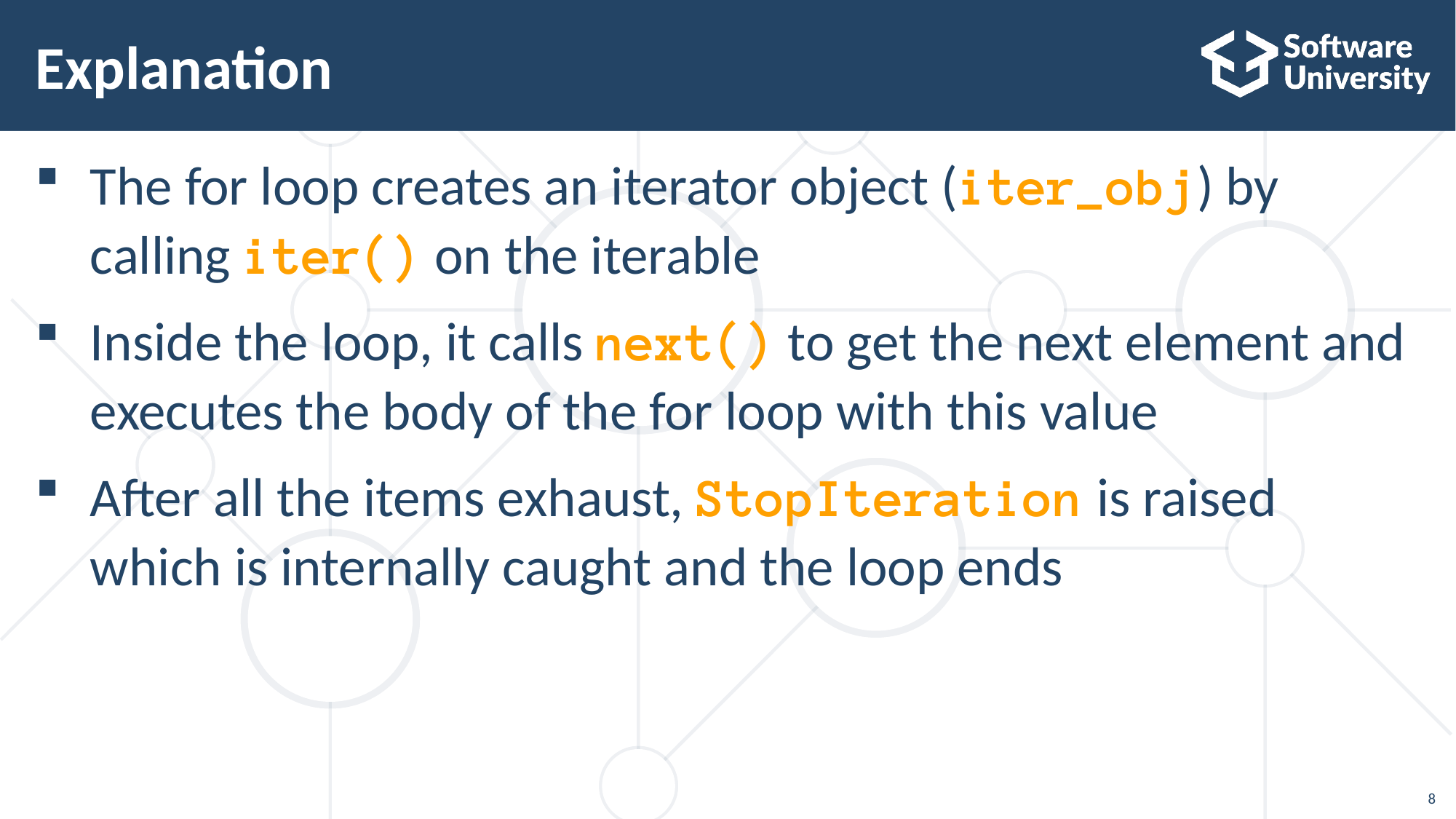

# Explanation
The for loop creates an iterator object (iter_obj) by calling iter() on the iterable
Inside the loop, it calls next() to get the next element and executes the body of the for loop with this value
After all the items exhaust, StopIteration is raised which is internally caught and the loop ends
8